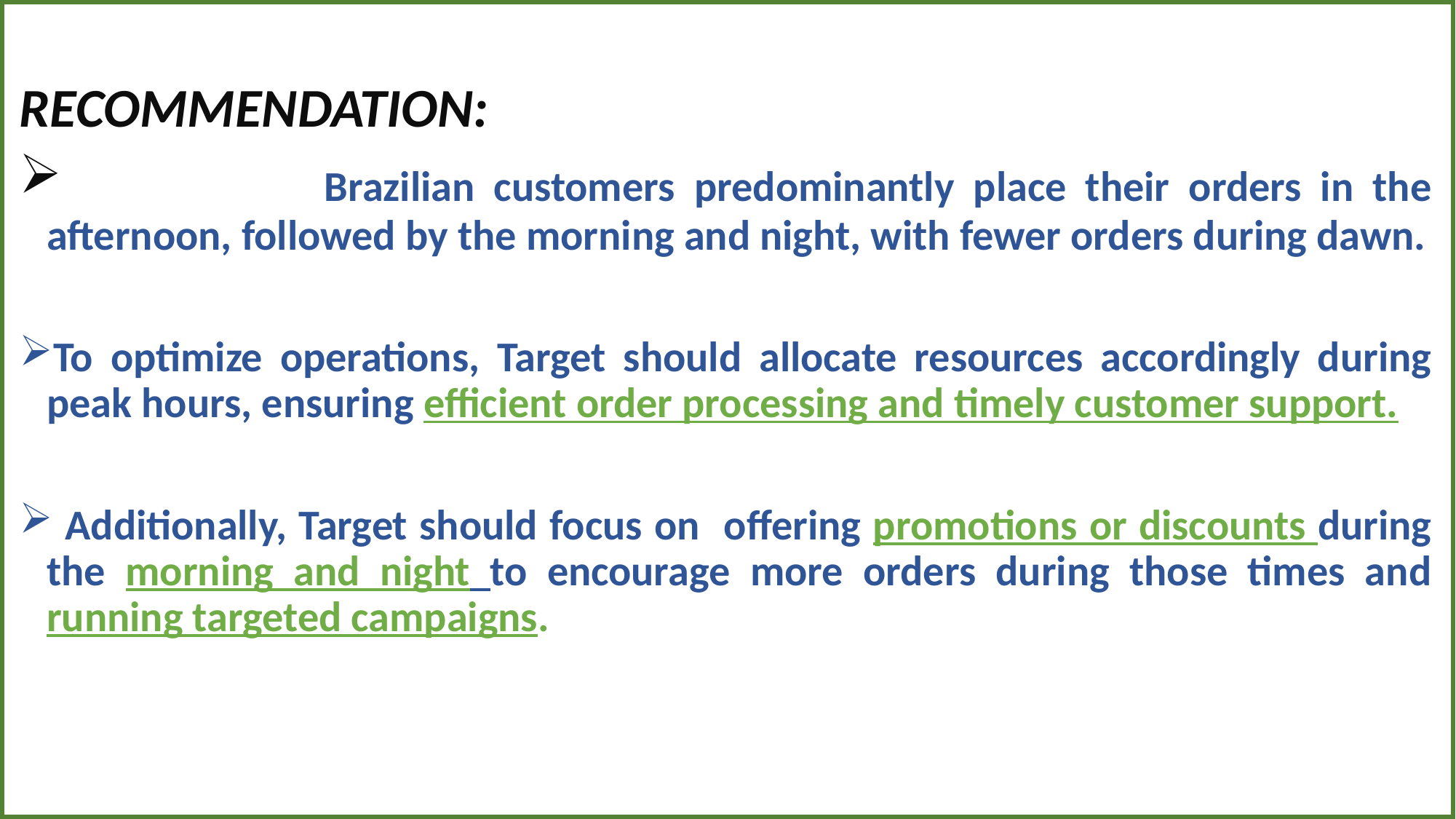

RECOMMENDATION:
            Brazilian customers predominantly place their orders in the afternoon, followed by the morning and night, with fewer orders during dawn.

To optimize operations, Target should allocate resources accordingly during peak hours, ensuring efficient order processing and timely customer support.

 Additionally, Target should focus on  offering promotions or discounts during the morning and night to encourage more orders during those times and running targeted campaigns.